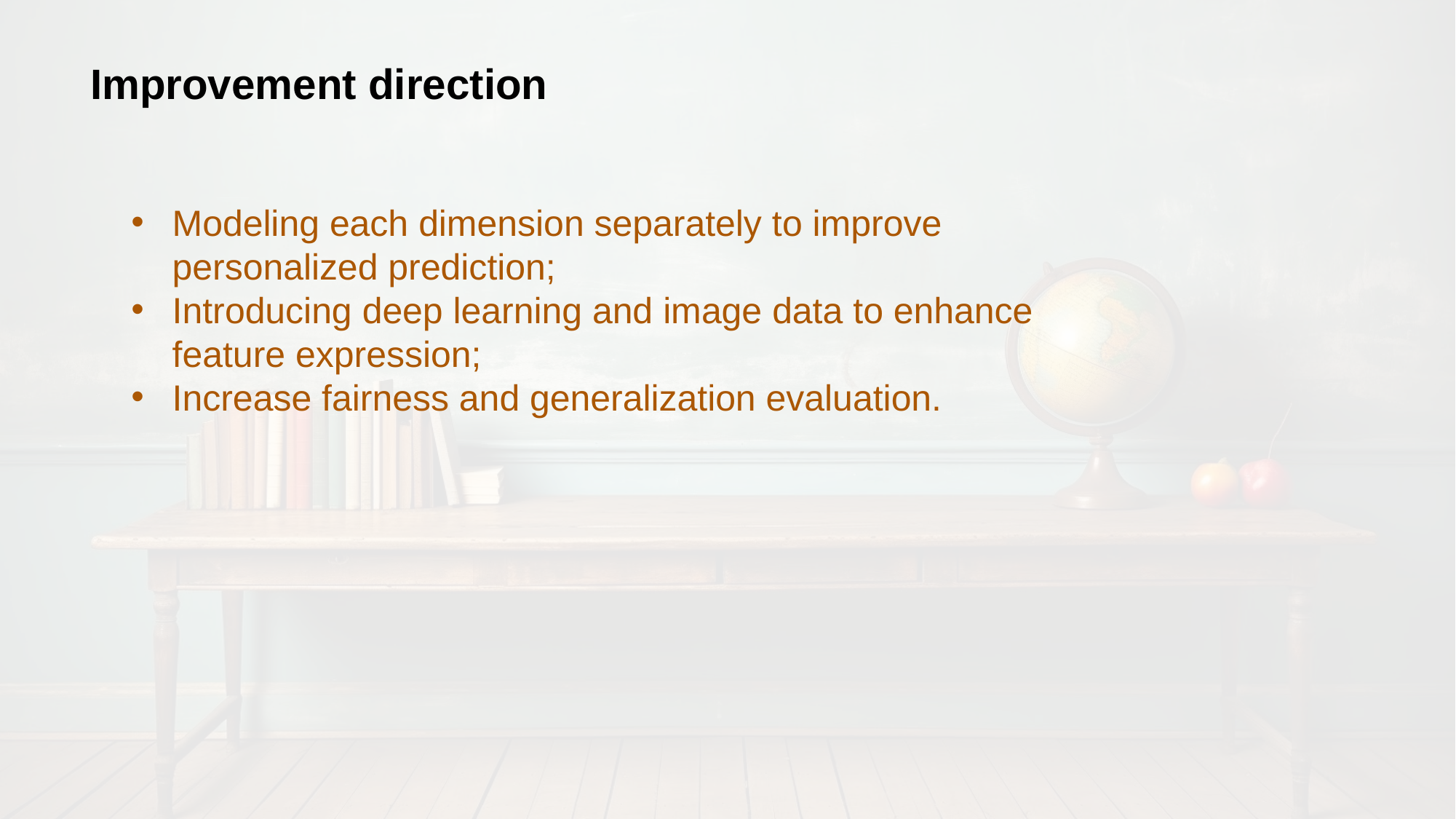

# Improvement direction
Modeling each dimension separately to improve personalized prediction;
Introducing deep learning and image data to enhance feature expression;
Increase fairness and generalization evaluation.